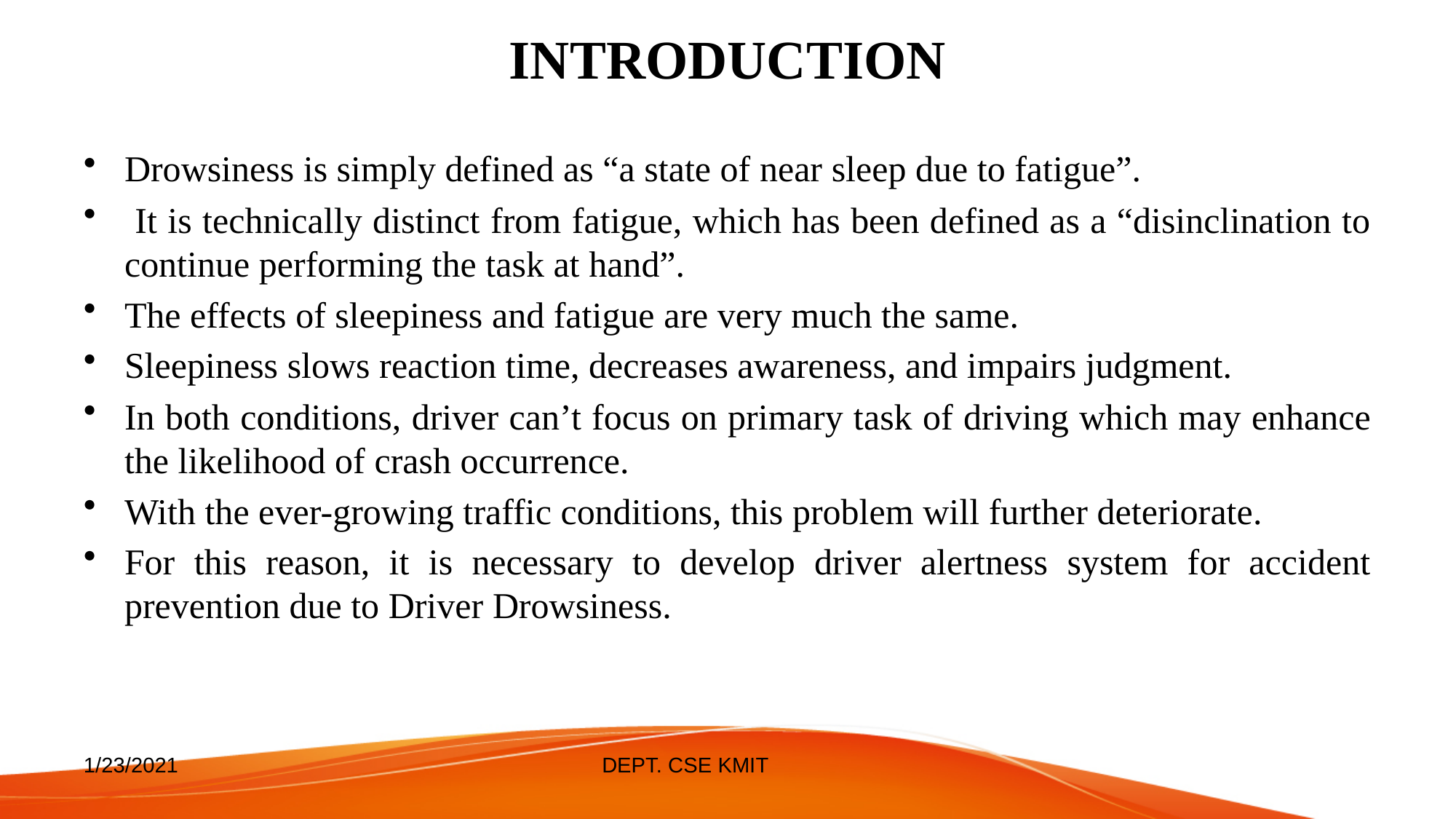

# INTRODUCTION
Drowsiness is simply defined as “a state of near sleep due to fatigue”.
 It is technically distinct from fatigue, which has been defined as a “disinclination to continue performing the task at hand”.
The effects of sleepiness and fatigue are very much the same.
Sleepiness slows reaction time, decreases awareness, and impairs judgment.
In both conditions, driver can’t focus on primary task of driving which may enhance the likelihood of crash occurrence.
With the ever-growing traffic conditions, this problem will further deteriorate.
For this reason, it is necessary to develop driver alertness system for accident prevention due to Driver Drowsiness.
1/23/2021
DEPT. CSE KMIT
4